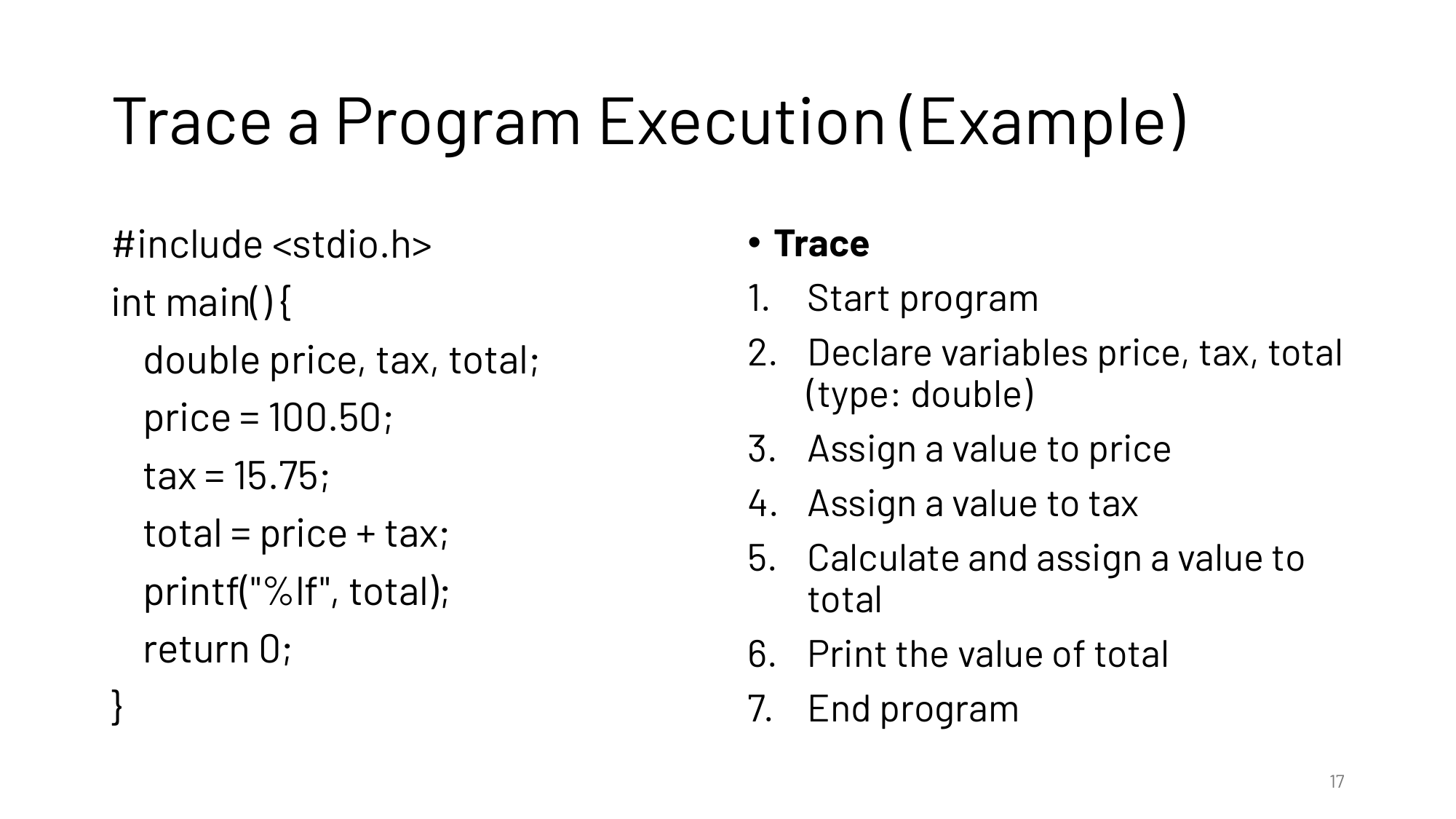

# Trace a Program Execution (Example)
#include <stdio.h>
int main() {
    double price, tax, total;
    price = 100.50;
    tax = 15.75;
    total = price + tax;
    printf("%lf", total);
    return 0;
}

Trace
Start program
Declare variables price, tax, total (type: double)
Assign a value to price
Assign a value to tax
Calculate and assign a value to total
Print the value of total
End program
17